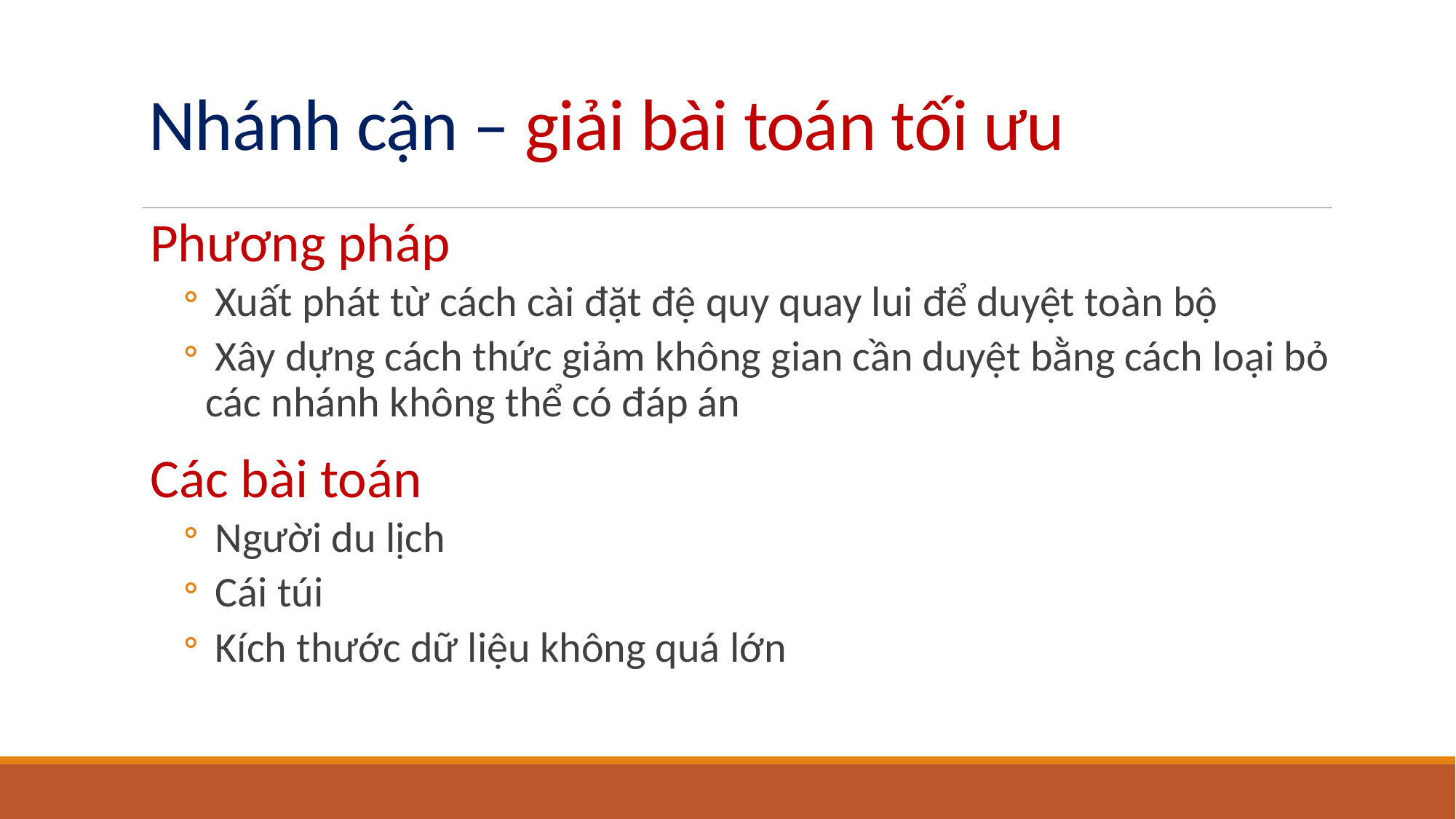

# Nhánh cận – giải bài toán tối ưu
Phương pháp
 Xuất phát từ cách cài đặt đệ quy quay lui để duyệt toàn bộ
 Xây dựng cách thức giảm không gian cần duyệt bằng cách loại bỏ các nhánh không thể có đáp án
Các bài toán
 Người du lịch
 Cái túi
 Kích thước dữ liệu không quá lớn